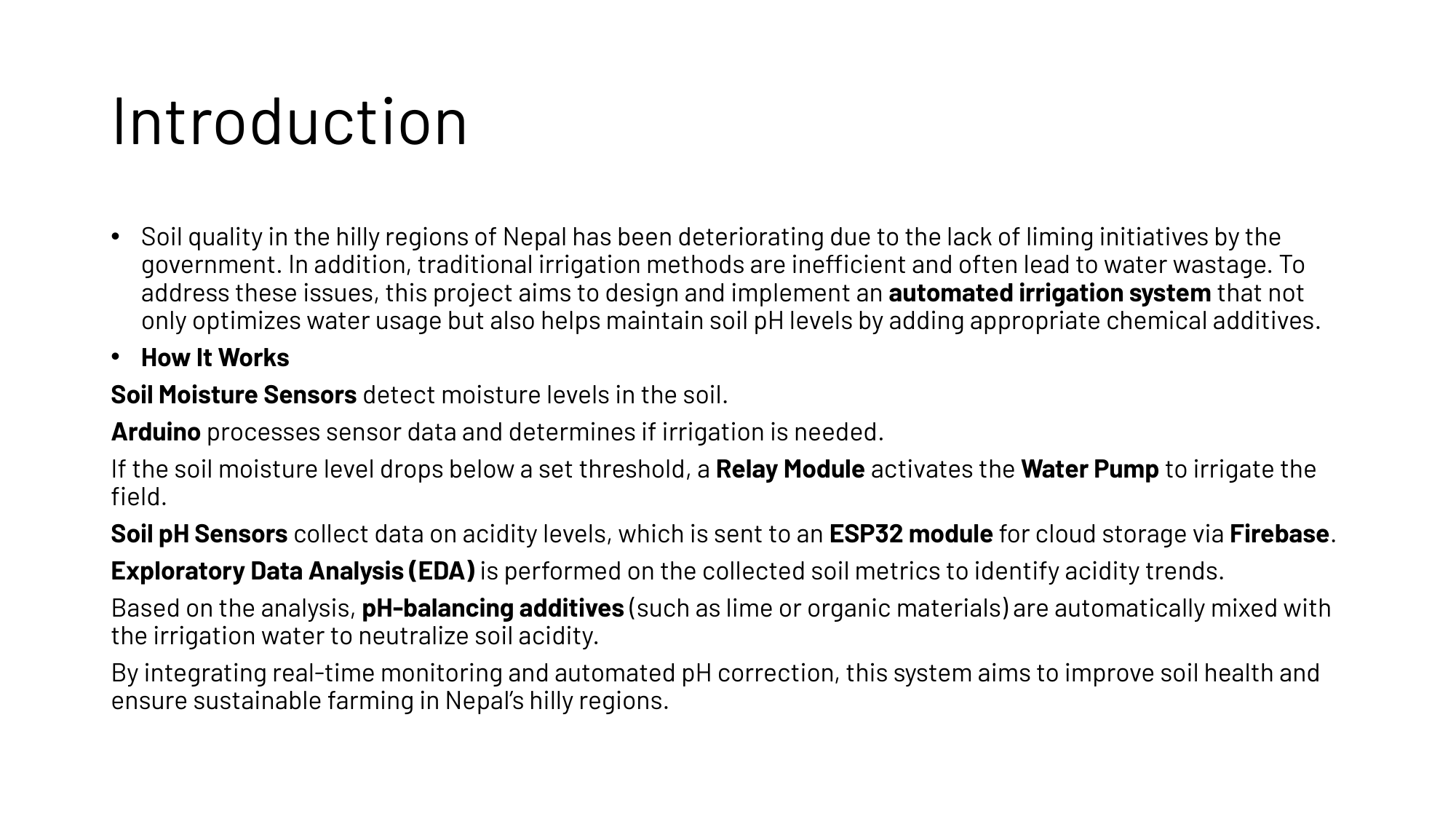

# Introduction
Soil quality in the hilly regions of Nepal has been deteriorating due to the lack of liming initiatives by the government. In addition, traditional irrigation methods are inefficient and often lead to water wastage. To address these issues, this project aims to design and implement an automated irrigation system that not only optimizes water usage but also helps maintain soil pH levels by adding appropriate chemical additives.
How It Works
Soil Moisture Sensors detect moisture levels in the soil.
Arduino processes sensor data and determines if irrigation is needed.
If the soil moisture level drops below a set threshold, a Relay Module activates the Water Pump to irrigate the field.
Soil pH Sensors collect data on acidity levels, which is sent to an ESP32 module for cloud storage via Firebase.
Exploratory Data Analysis (EDA) is performed on the collected soil metrics to identify acidity trends.
Based on the analysis, pH-balancing additives (such as lime or organic materials) are automatically mixed with the irrigation water to neutralize soil acidity.
By integrating real-time monitoring and automated pH correction, this system aims to improve soil health and ensure sustainable farming in Nepal’s hilly regions.